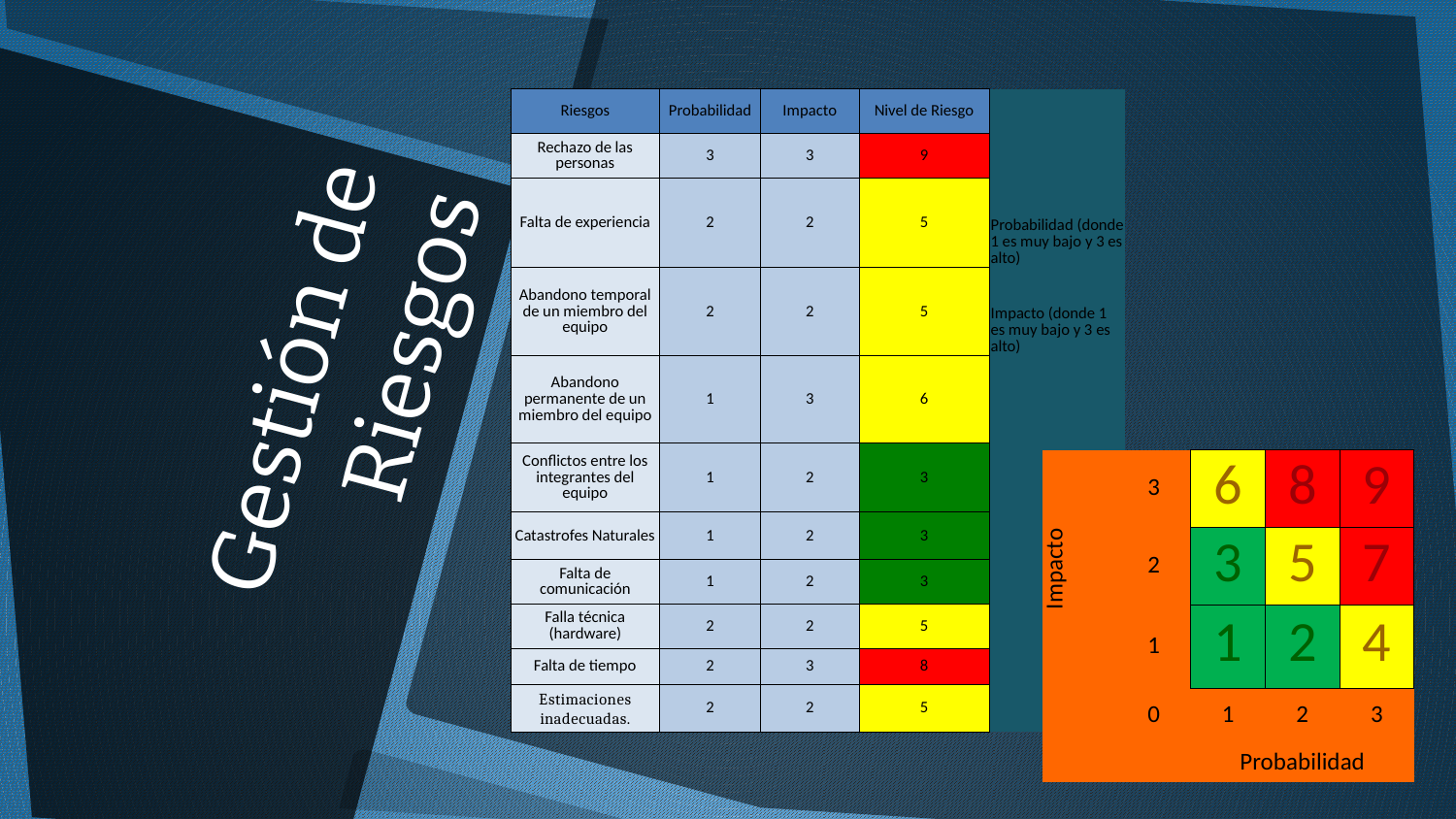

| Riesgos | Probabilidad | Impacto | Nivel de Riesgo |  |
| --- | --- | --- | --- | --- |
| Rechazo de las personas | 3 | 3 | 9 |  |
| Falta de experiencia | 2 | 2 | 5 | Probabilidad (donde 1 es muy bajo y 3 es alto) |
| Abandono temporal de un miembro del equipo | 2 | 2 | 5 | Impacto (donde 1 es muy bajo y 3 es alto) |
| Abandono permanente de un miembro del equipo | 1 | 3 | 6 |  |
| Conflictos entre los integrantes del equipo | 1 | 2 | 3 |  |
| Catastrofes Naturales | 1 | 2 | 3 |  |
| Falta de comunicación | 1 | 2 | 3 |  |
| Falla técnica (hardware) | 2 | 2 | 5 |  |
| Falta de tiempo | 2 | 3 | 8 |  |
| Estimaciones inadecuadas. | 2 | 2 | 5 |  |
# Gestión de Riesgos
| Impacto | 3 | 6 | 8 | 9 |
| --- | --- | --- | --- | --- |
|  | 2 | 3 | 5 | 7 |
|  | 1 | 1 | 2 | 4 |
|  | 0 | 1 | 2 | 3 |
|  |  | Probabilidad |  |  |